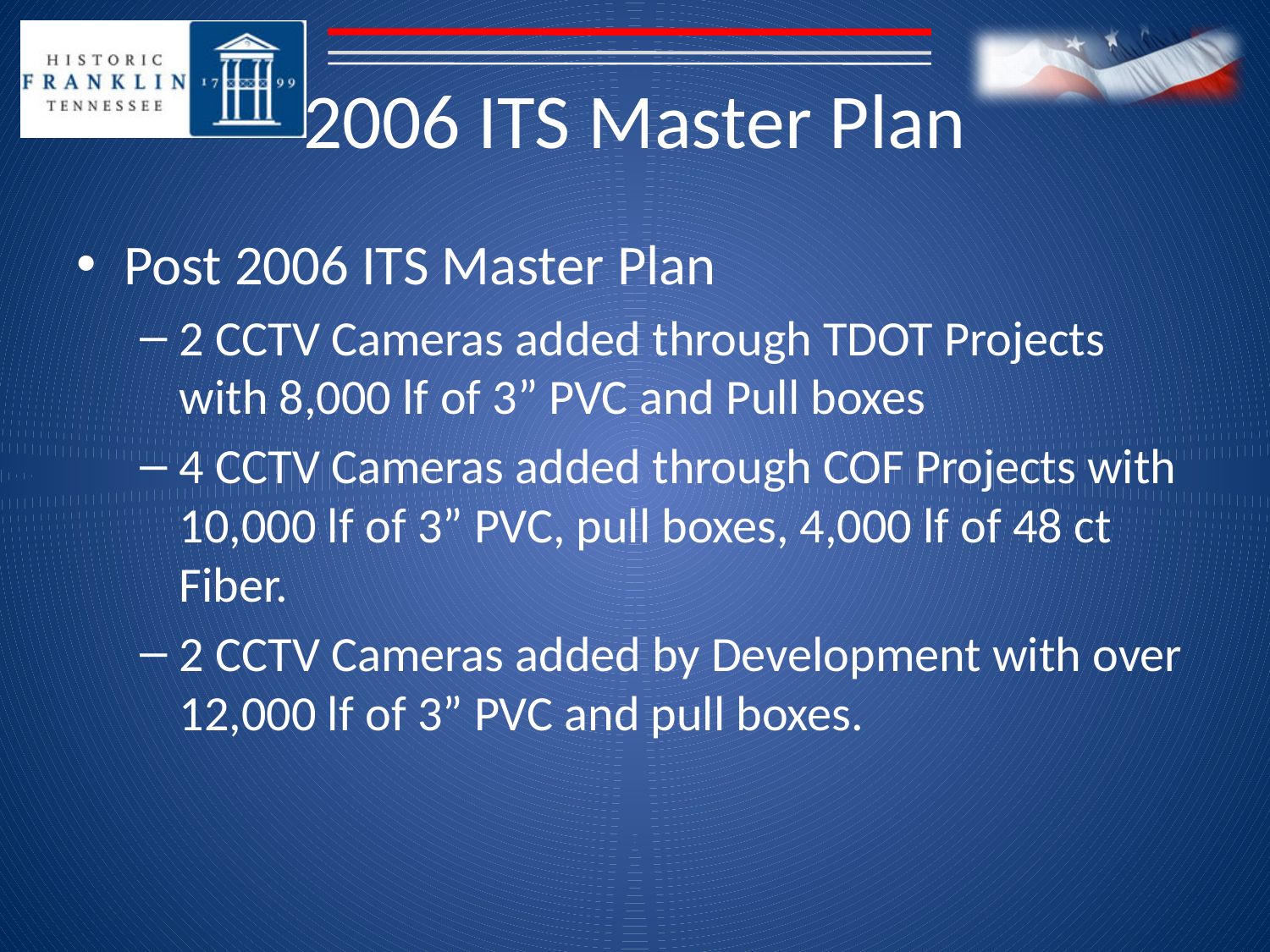

# 2006 ITS Master Plan
Post 2006 ITS Master Plan
2 CCTV Cameras added through TDOT Projects with 8,000 lf of 3” PVC and Pull boxes
4 CCTV Cameras added through COF Projects with 10,000 lf of 3” PVC, pull boxes, 4,000 lf of 48 ct Fiber.
2 CCTV Cameras added by Development with over 12,000 lf of 3” PVC and pull boxes.